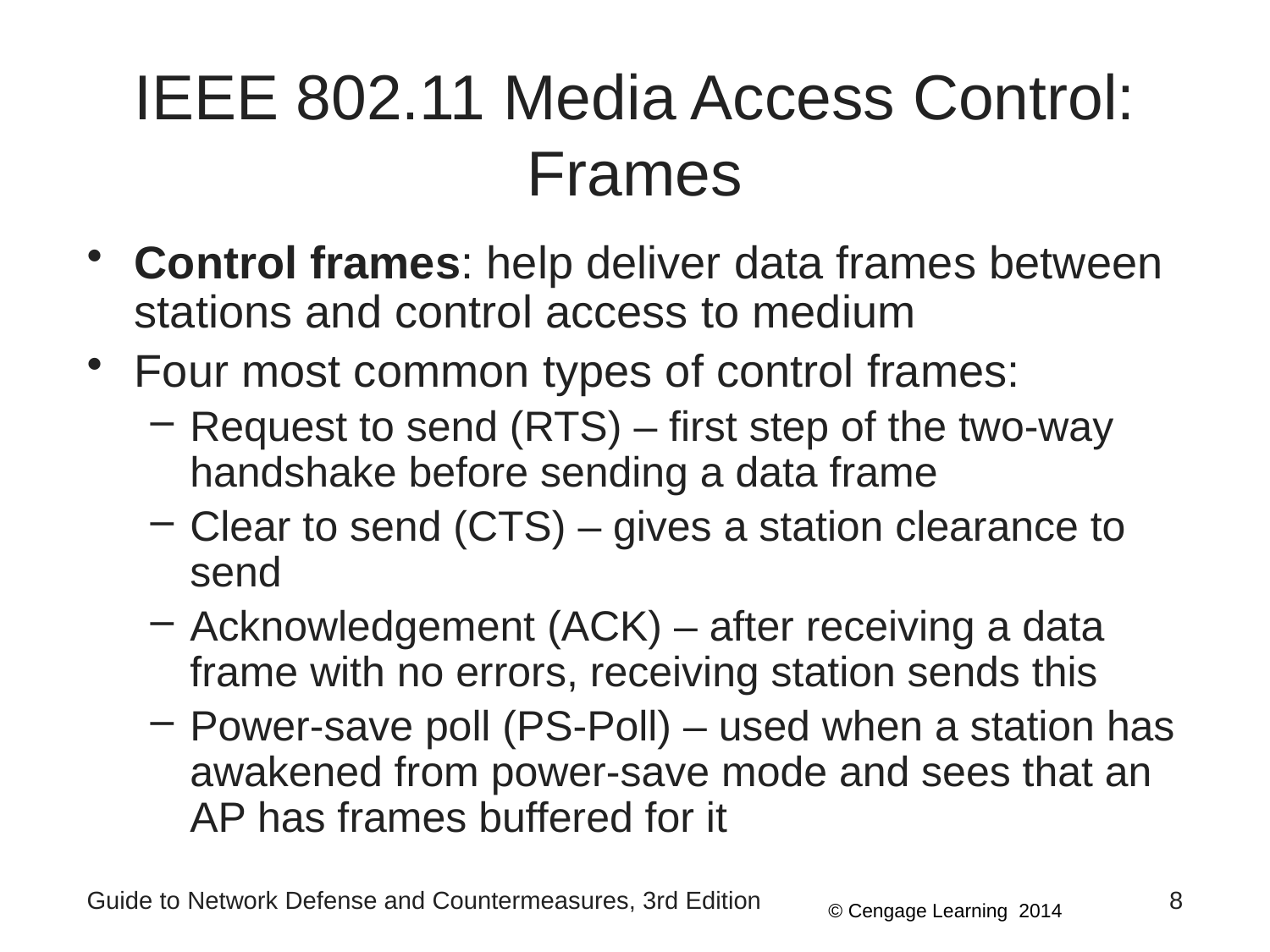

# IEEE 802.11 Media Access Control: Frames
Control frames: help deliver data frames between stations and control access to medium
Four most common types of control frames:
Request to send (RTS) – first step of the two-way handshake before sending a data frame
Clear to send (CTS) – gives a station clearance to send
Acknowledgement (ACK) – after receiving a data frame with no errors, receiving station sends this
Power-save poll (PS-Poll) – used when a station has awakened from power-save mode and sees that an AP has frames buffered for it
Guide to Network Defense and Countermeasures, 3rd Edition
8